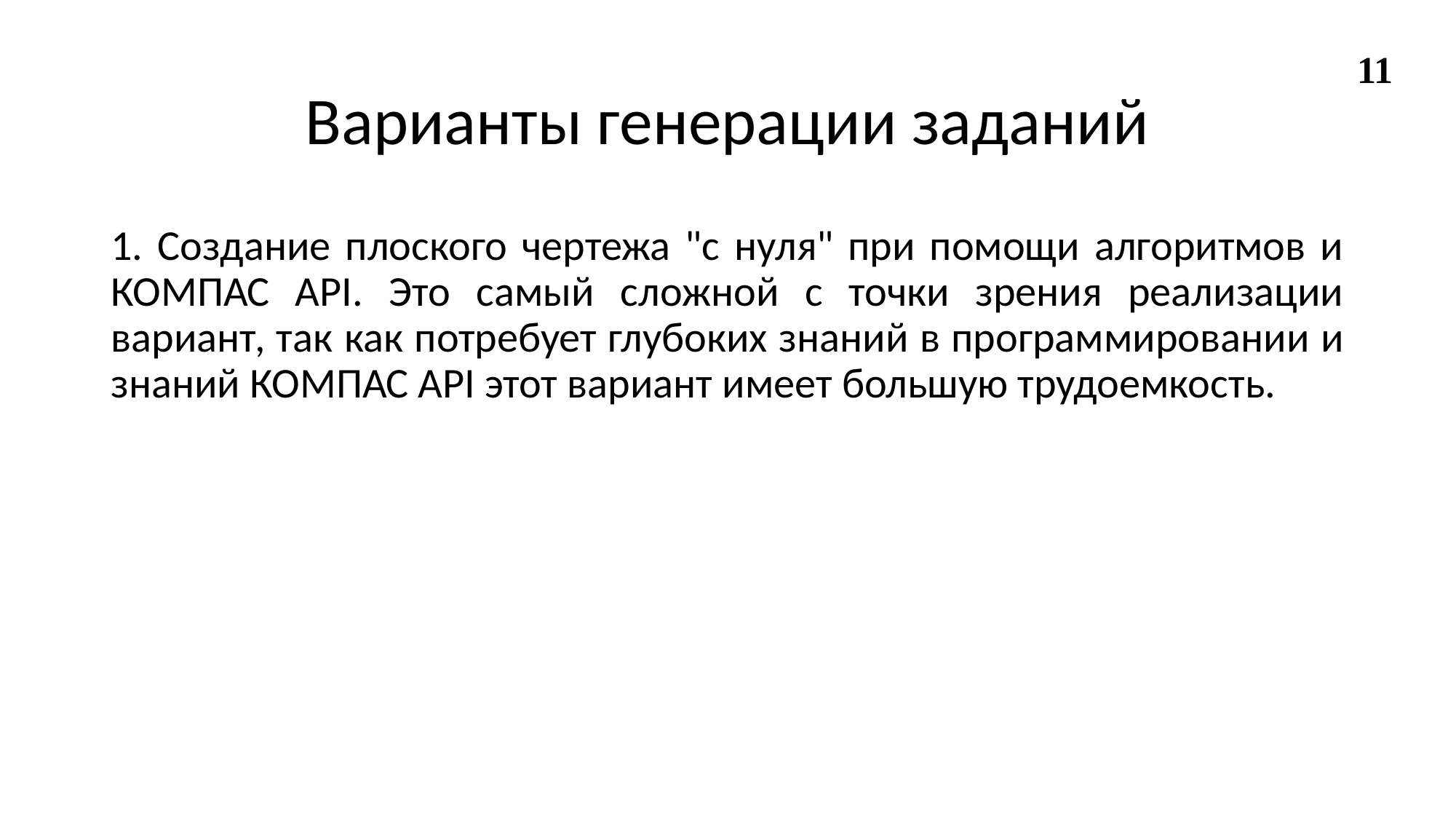

# Варианты генерации заданий
11
1. Создание плоского чертежа "с нуля" при помощи алгоритмов и КОМПАС API. Это самый сложной с точки зрения реализации вариант, так как потребует глубоких знаний в программировании и знаний КОМПАС API этот вариант имеет большую трудоемкость.